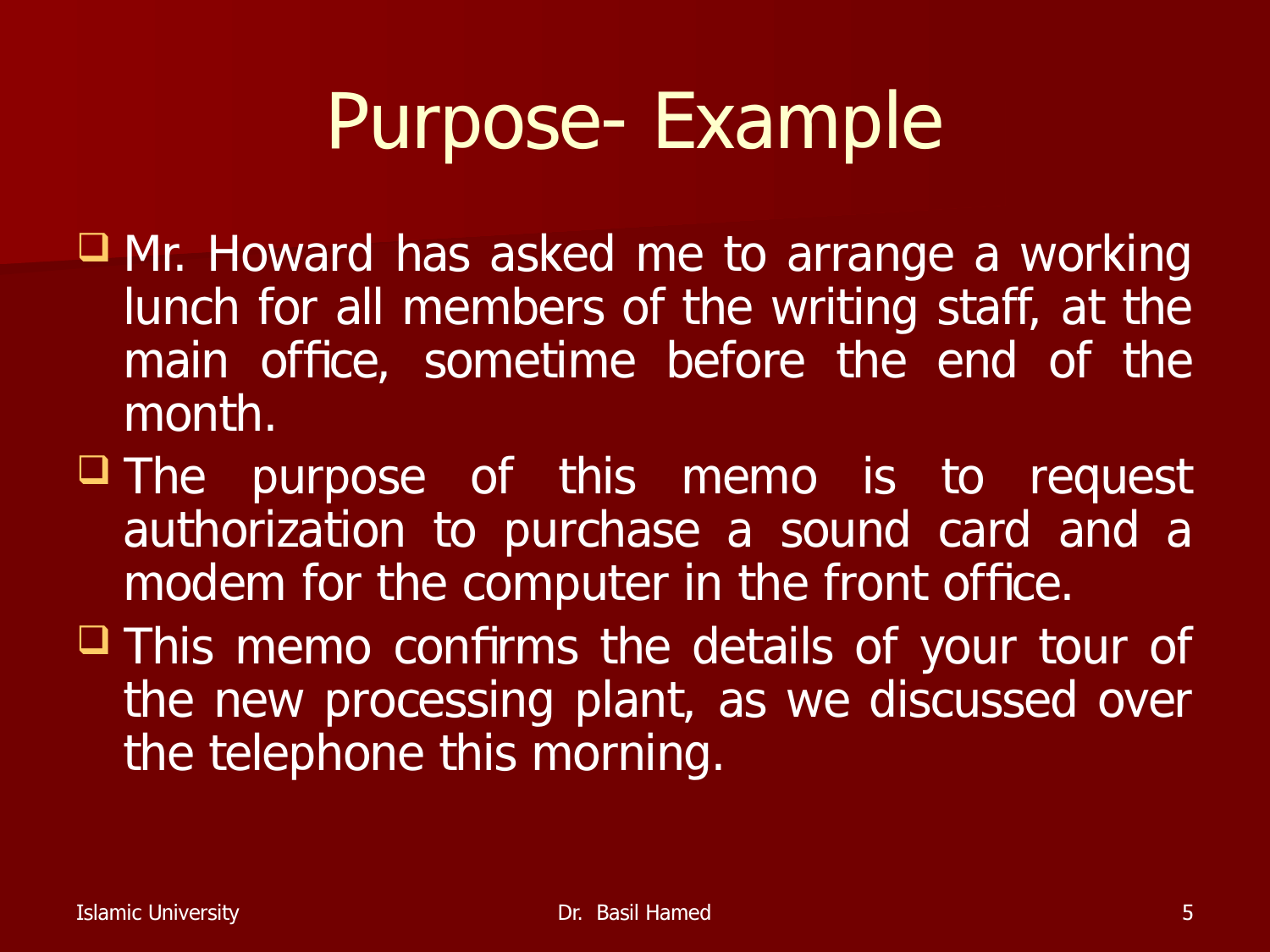

# Purpose- Example
Mr. Howard has asked me to arrange a working lunch for all members of the writing staff, at the main office, sometime before the end of the month.
The purpose of this memo is to request authorization to purchase a sound card and a modem for the computer in the front office.
This memo confirms the details of your tour of the new processing plant, as we discussed over the telephone this morning.
Islamic University
Dr.  Basil Hamed
5